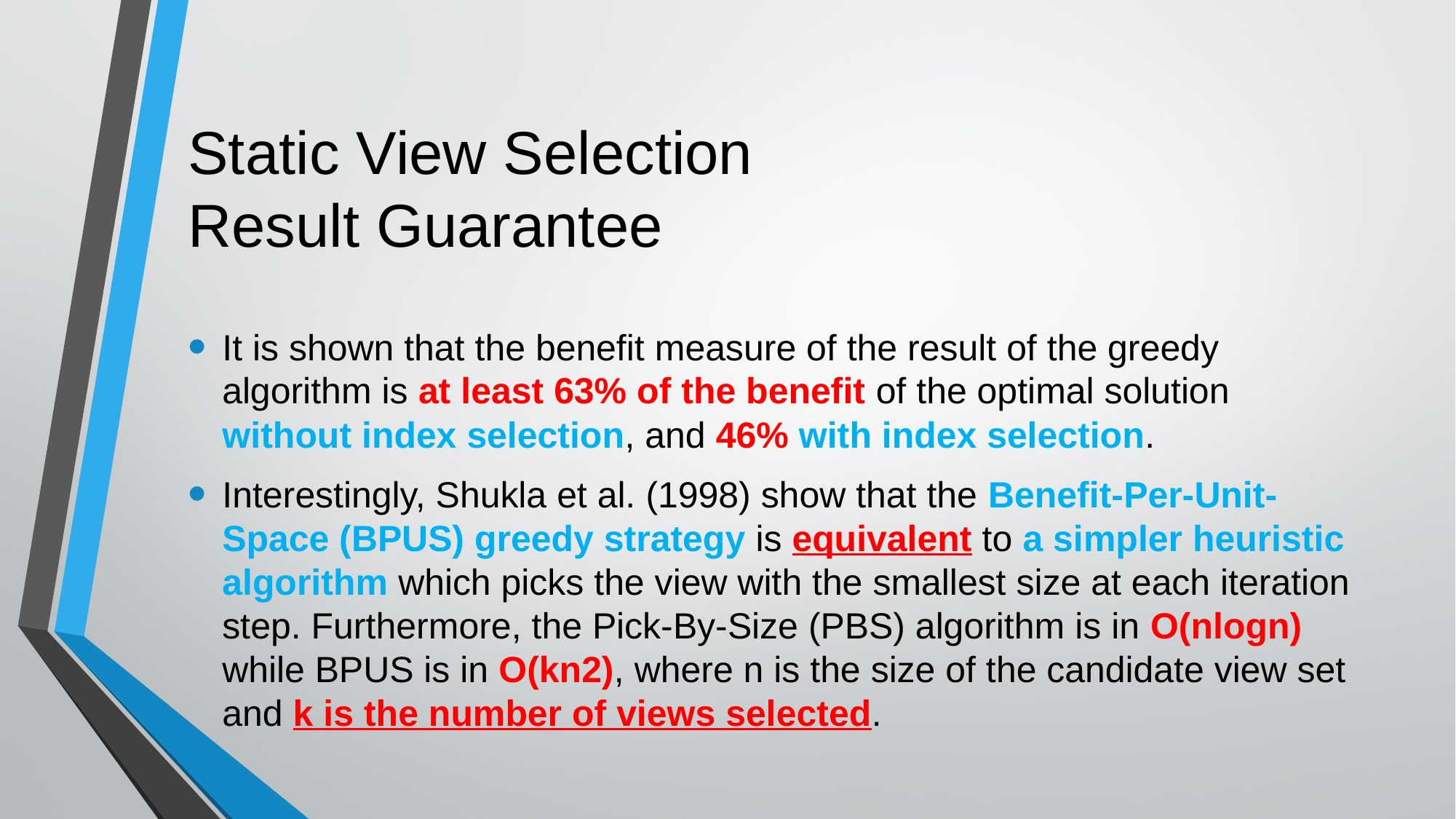

# Static View Selection Result Guarantee
It is shown that the benefit measure of the result of the greedy algorithm is at least 63% of the benefit of the optimal solution without index selection, and 46% with index selection.
Interestingly, Shukla et al. (1998) show that the Benefit-Per-Unit-Space (BPUS) greedy strategy is equivalent to a simpler heuristic algorithm which picks the view with the smallest size at each iteration step. Furthermore, the Pick-By-Size (PBS) algorithm is in O(nlogn) while BPUS is in O(kn2), where n is the size of the candidate view set and k is the number of views selected.